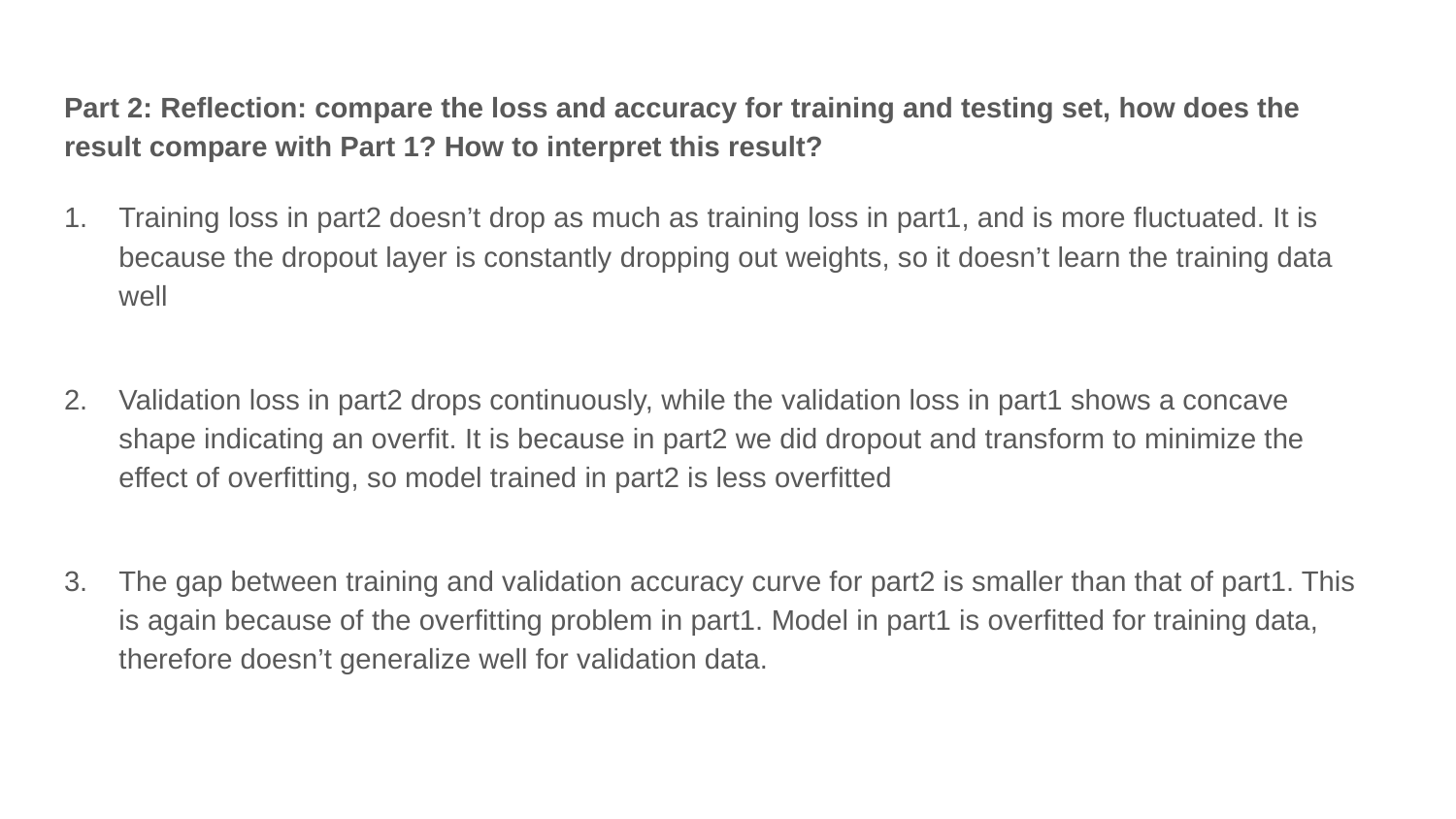

Part 2: Reflection: compare the loss and accuracy for training and testing set, how does the result compare with Part 1? How to interpret this result?
Training loss in part2 doesn’t drop as much as training loss in part1, and is more fluctuated. It is because the dropout layer is constantly dropping out weights, so it doesn’t learn the training data well
Validation loss in part2 drops continuously, while the validation loss in part1 shows a concave shape indicating an overfit. It is because in part2 we did dropout and transform to minimize the effect of overfitting, so model trained in part2 is less overfitted
The gap between training and validation accuracy curve for part2 is smaller than that of part1. This is again because of the overfitting problem in part1. Model in part1 is overfitted for training data, therefore doesn’t generalize well for validation data.